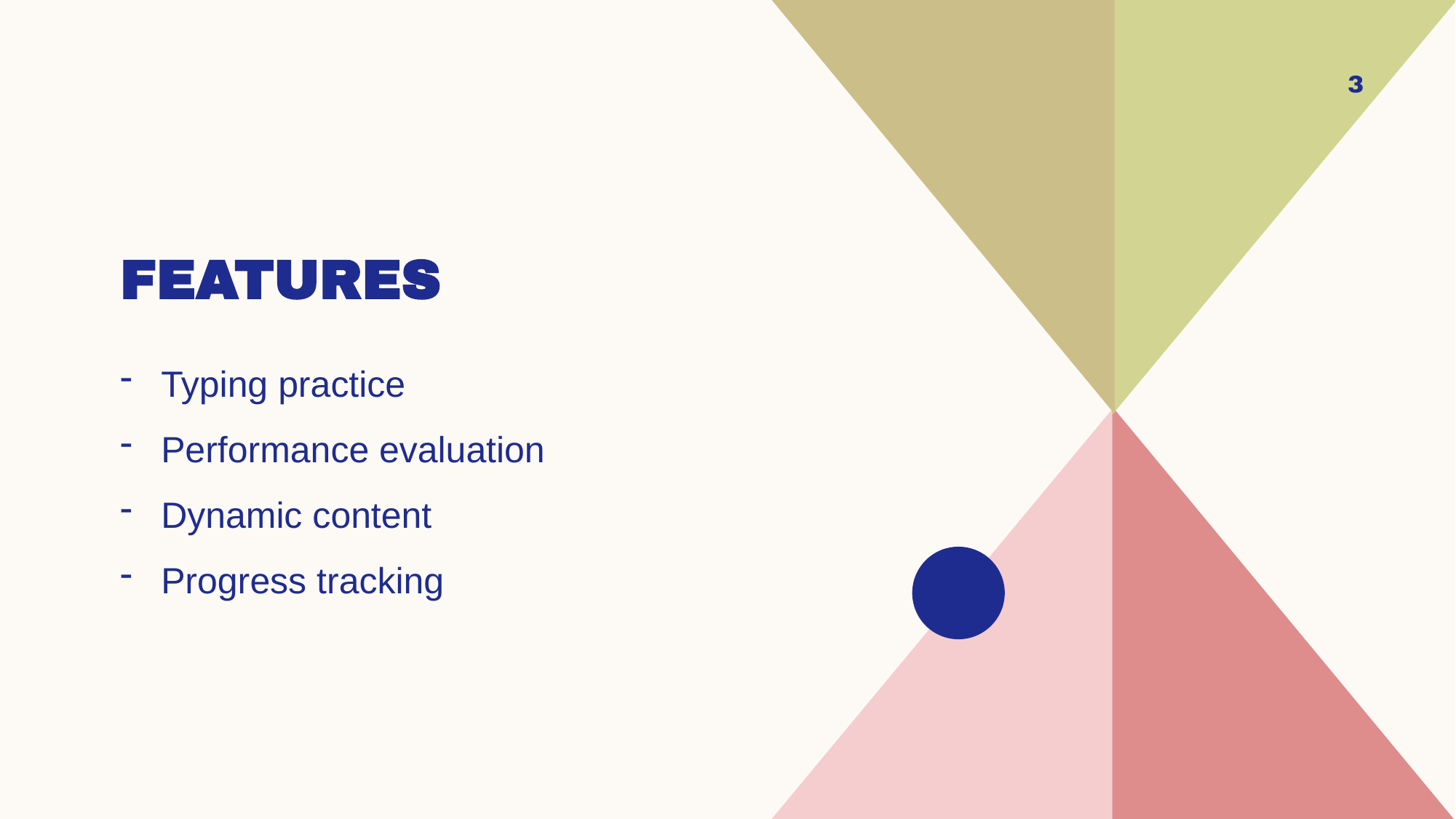

3
# Features
Typing practice
Performance evaluation
Dynamic content
Progress tracking